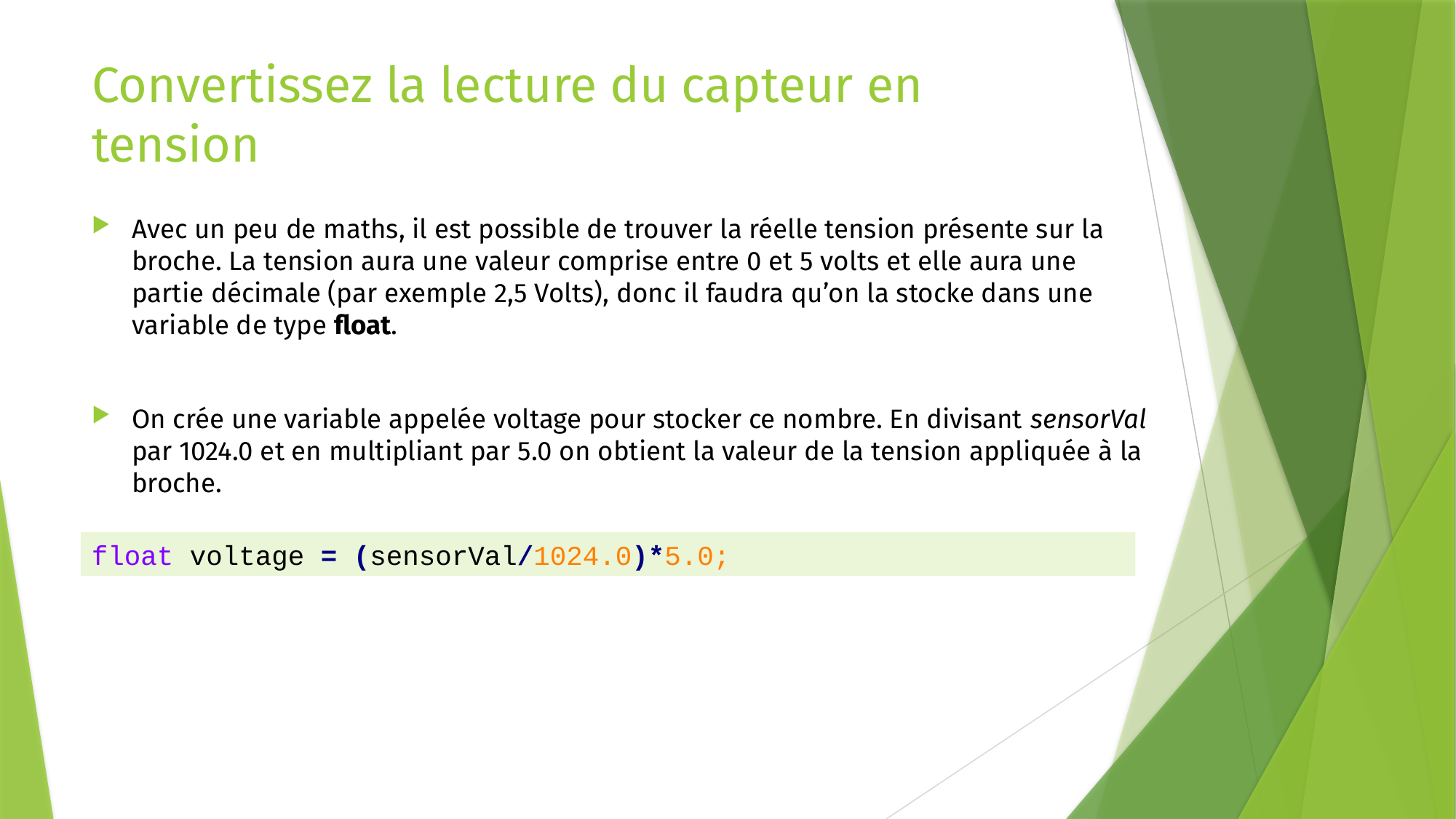

# Convertissez la lecture du capteur en tension
Avec un peu de maths, il est possible de trouver la réelle tension présente sur la broche. La tension aura une valeur comprise entre 0 et 5 volts et elle aura une partie décimale (par exemple 2,5 Volts), donc il faudra qu’on la stocke dans une variable de type float.

On crée une variable appelée voltage pour stocker ce nombre. En divisant sensorVal par 1024.0 et en multipliant par 5.0 on obtient la valeur de la tension appliquée à la broche.
float voltage = (sensorVal/1024.0)*5.0;